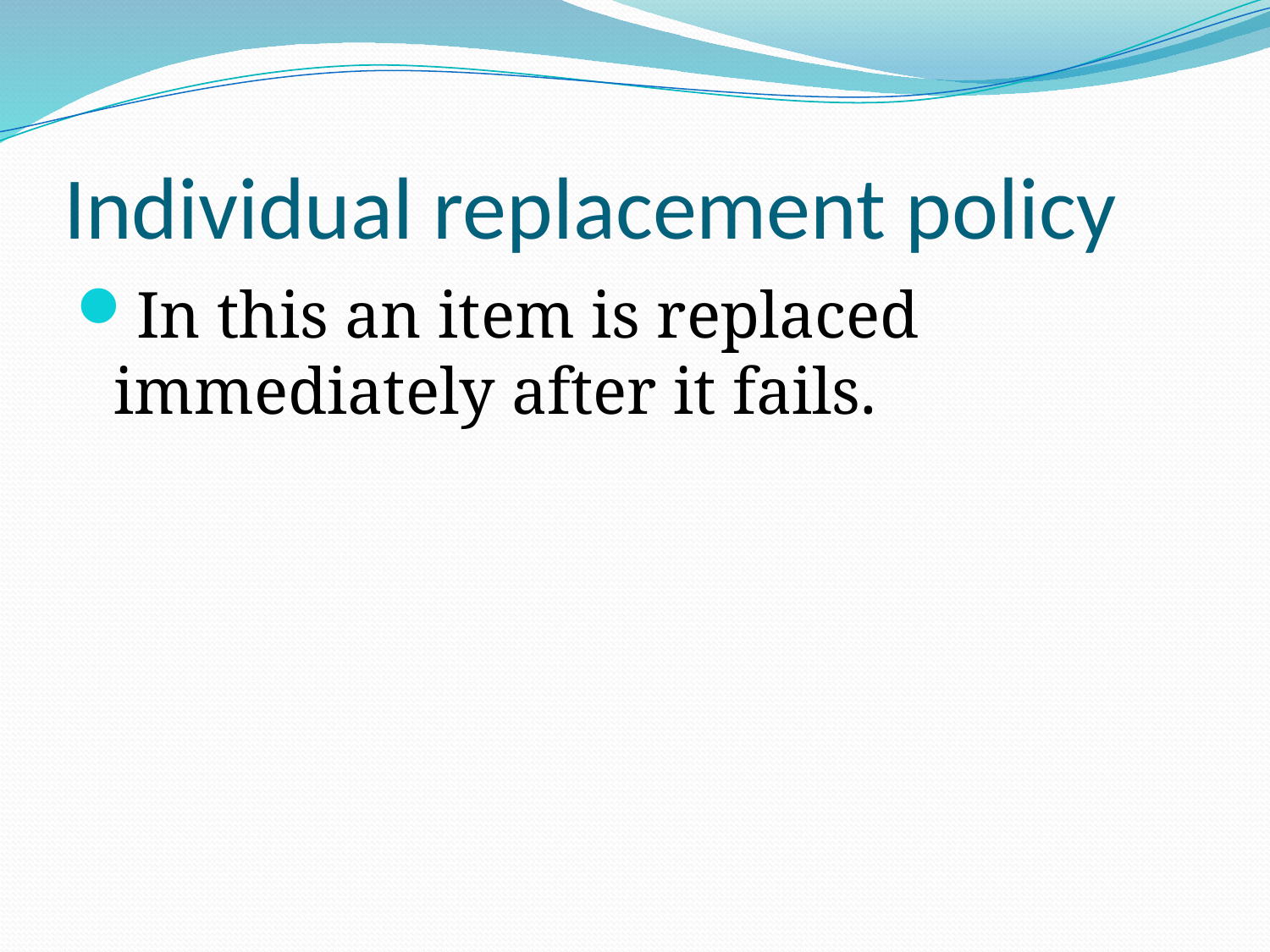

# Individual replacement policy
In this an item is replaced immediately after it fails.